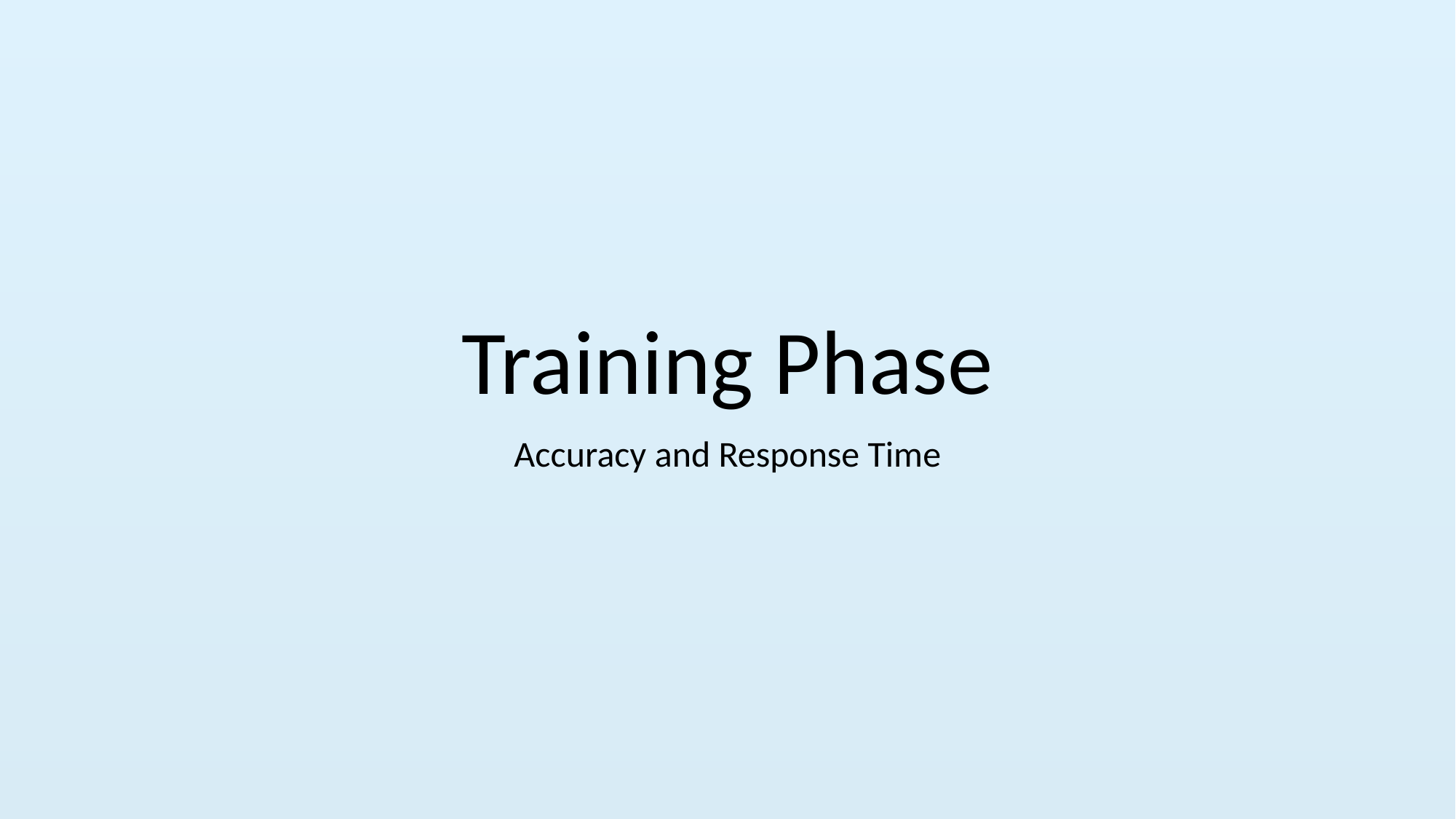

# Training Phase
Accuracy and Response Time